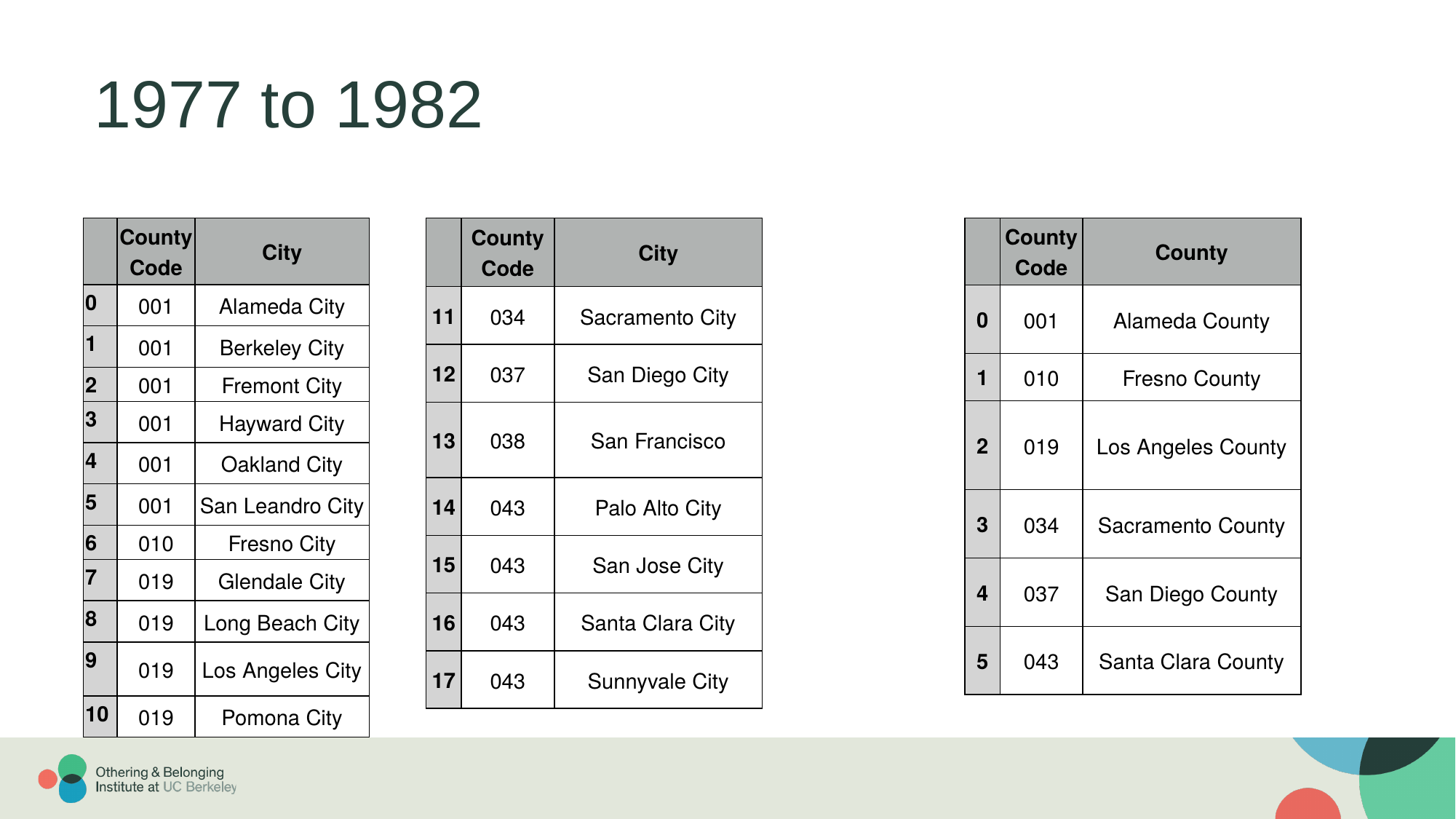

# 1977 to 1982
|  | County Code | City |
| --- | --- | --- |
| 0 | 001 | Alameda City |
| 1 | 001 | Berkeley City |
| 2 | 001 | Fremont City |
| 3 | 001 | Hayward City |
| 4 | 001 | Oakland City |
| 5 | 001 | San Leandro City |
| 6 | 010 | Fresno City |
| 7 | 019 | Glendale City |
| 8 | 019 | Long Beach City |
| 9 | 019 | Los Angeles City |
| 10 | 019 | Pomona City |
|  | County Code | County |
| --- | --- | --- |
| 0 | 001 | Alameda County |
| 1 | 010 | Fresno County |
| 2 | 019 | Los Angeles County |
| 3 | 034 | Sacramento County |
| 4 | 037 | San Diego County |
| 5 | 043 | Santa Clara County |
|  | County Code | City |
| --- | --- | --- |
| 11 | 034 | Sacramento City |
| 12 | 037 | San Diego City |
| 13 | 038 | San Francisco |
| 14 | 043 | Palo Alto City |
| 15 | 043 | San Jose City |
| 16 | 043 | Santa Clara City |
| 17 | 043 | Sunnyvale City |